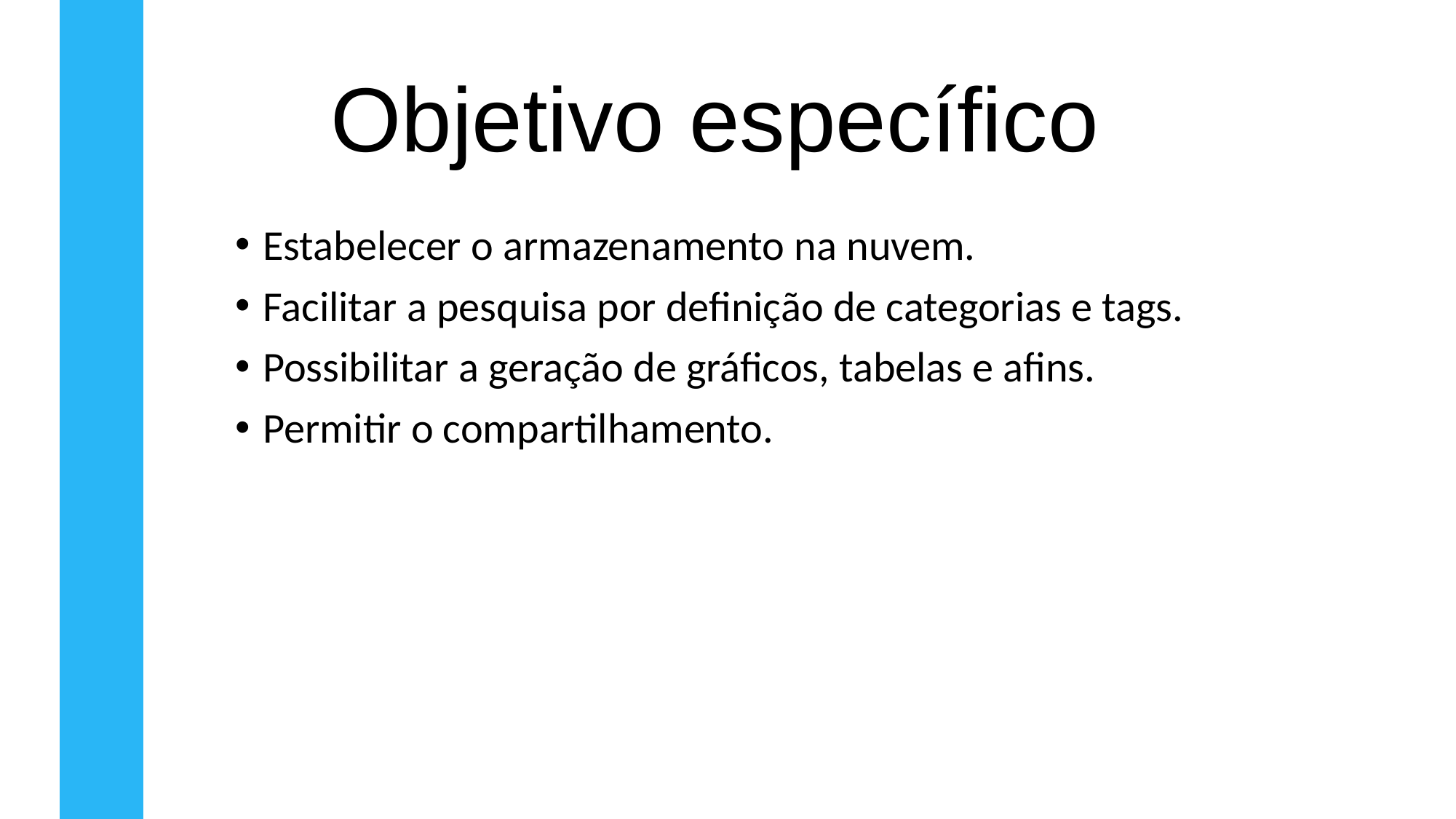

# Objetivo específico
Estabelecer o armazenamento na nuvem.
Facilitar a pesquisa por definição de categorias e tags.
Possibilitar a geração de gráficos, tabelas e afins.
Permitir o compartilhamento.